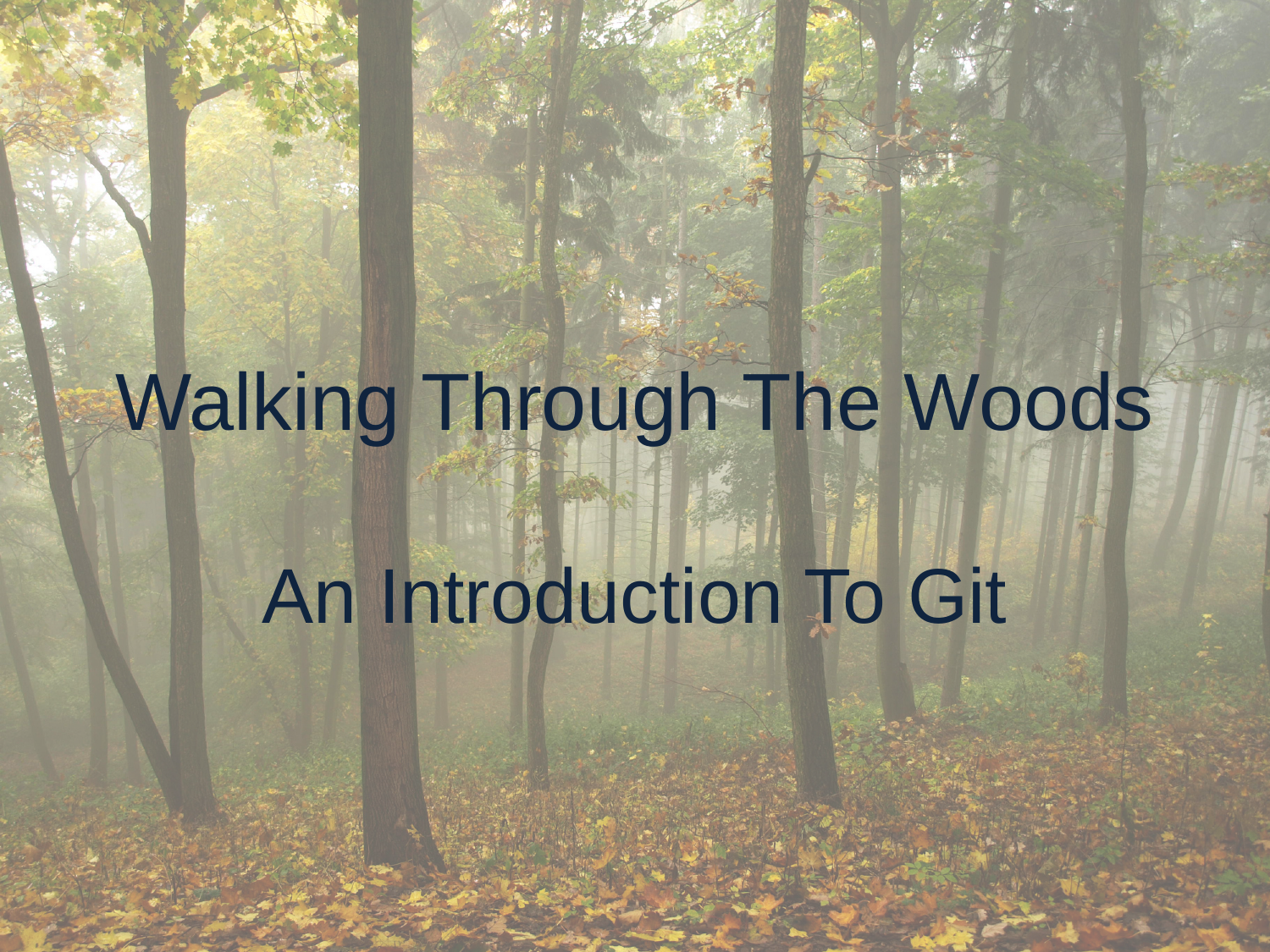

# Walking Through The Woods
An Introduction To Git